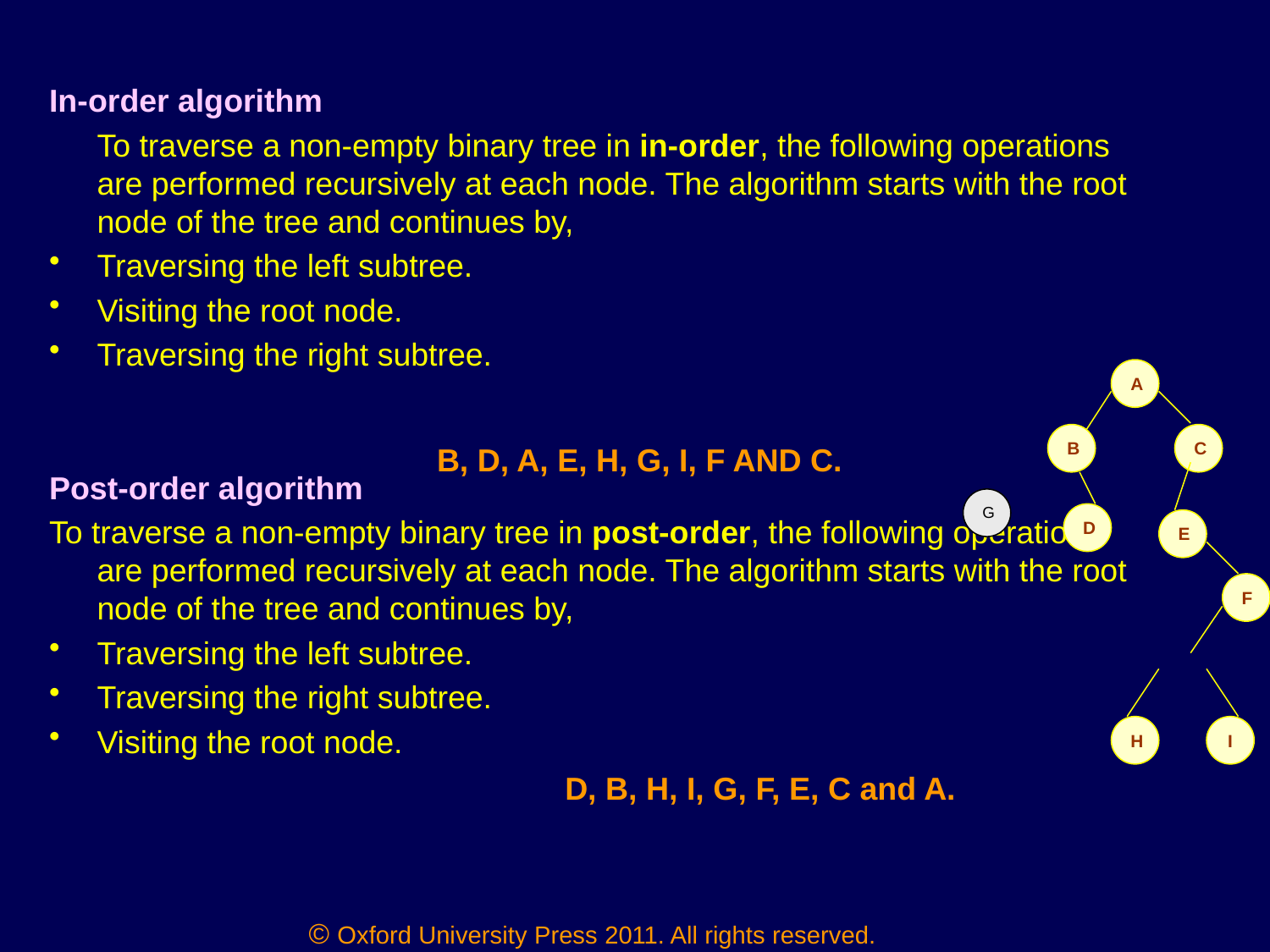

In-order algorithm
	To traverse a non-empty binary tree in in-order, the following operations are performed recursively at each node. The algorithm starts with the root node of the tree and continues by,
Traversing the left subtree.
Visiting the root node.
Traversing the right subtree.

Post-order algorithm
To traverse a non-empty binary tree in post-order, the following operations are performed recursively at each node. The algorithm starts with the root node of the tree and continues by,
Traversing the left subtree.
Traversing the right subtree.
Visiting the root node.

A

B
C

D
E

F

H
I
B, D, A, E, H, G, I, F AND C.
G
D, B, H, I, G, F, E, C and A.